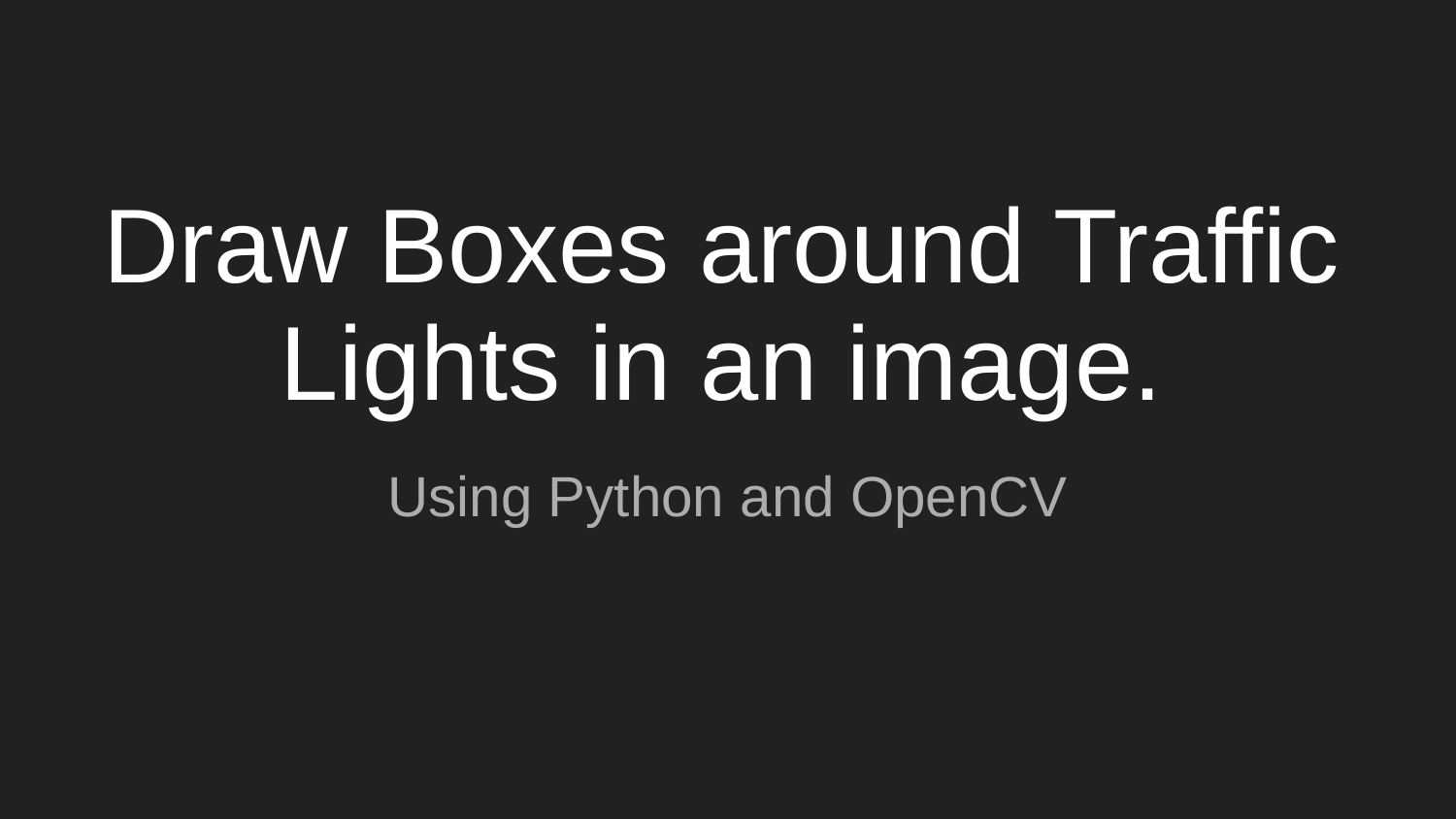

# Draw Boxes around Traffic Lights in an image.
Using Python and OpenCV